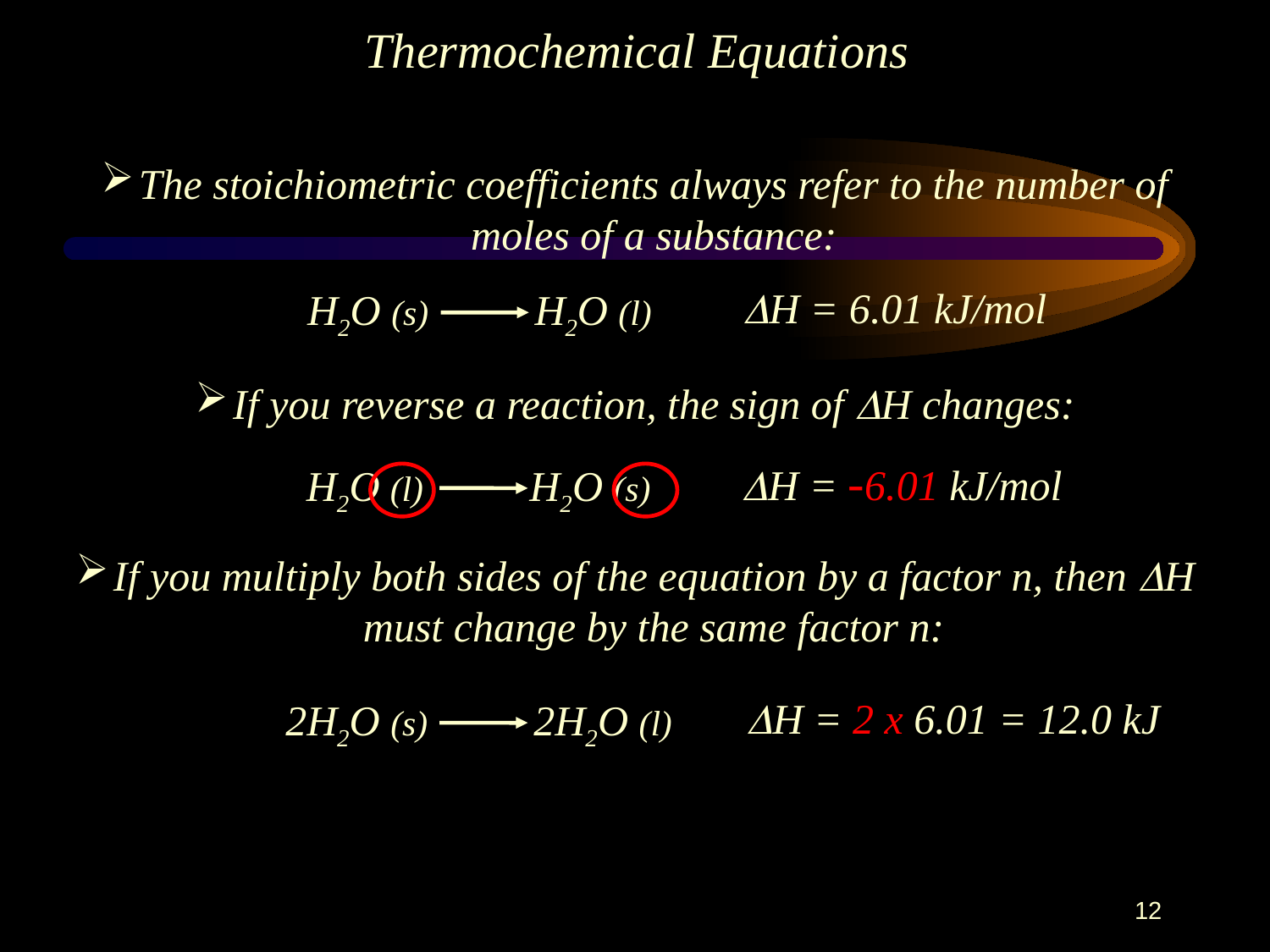

Thermochemical Equations
The stoichiometric coefficients always refer to the number of moles of a substance:
ΔH = 6.01 kJ/mol
H2O (s)          H2O (l)

If you reverse a reaction, the sign of ΔH changes:
ΔH = -6.01 kJ/mol
H2O (l)          H2O (s)

If you multiply both sides of the equation by a factor n, then ΔH must change by the same factor n:
ΔH = 2 x 6.01 = 12.0 kJ
2H2O (s)          2H2O (l)

12